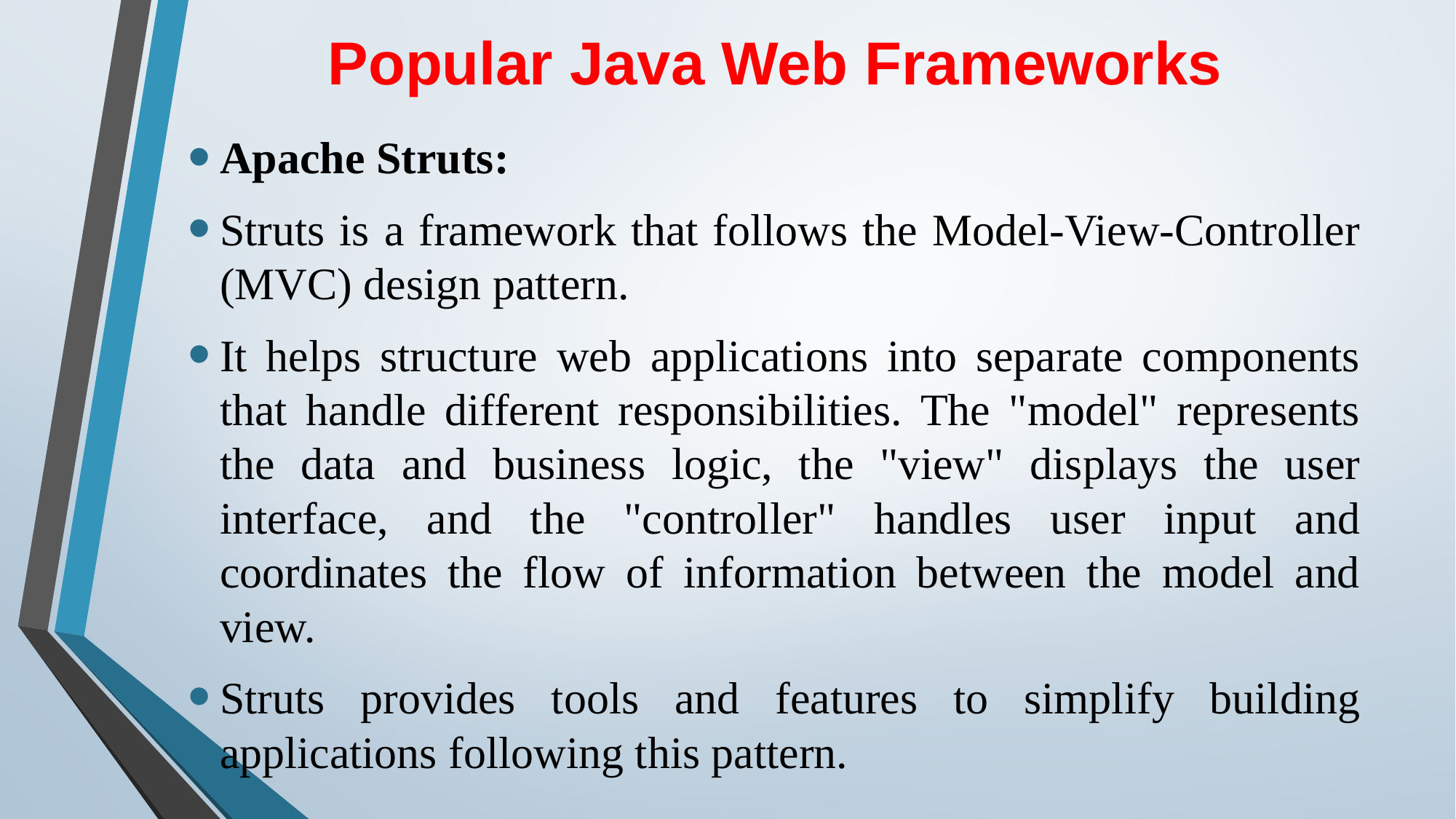

# Popular Java Web Frameworks
Apache Struts:
Struts is a framework that follows the Model-View-Controller (MVC) design pattern.
It helps structure web applications into separate components that handle different responsibilities. The "model" represents the data and business logic, the "view" displays the user interface, and the "controller" handles user input and coordinates the flow of information between the model and view.
Struts provides tools and features to simplify building applications following this pattern.